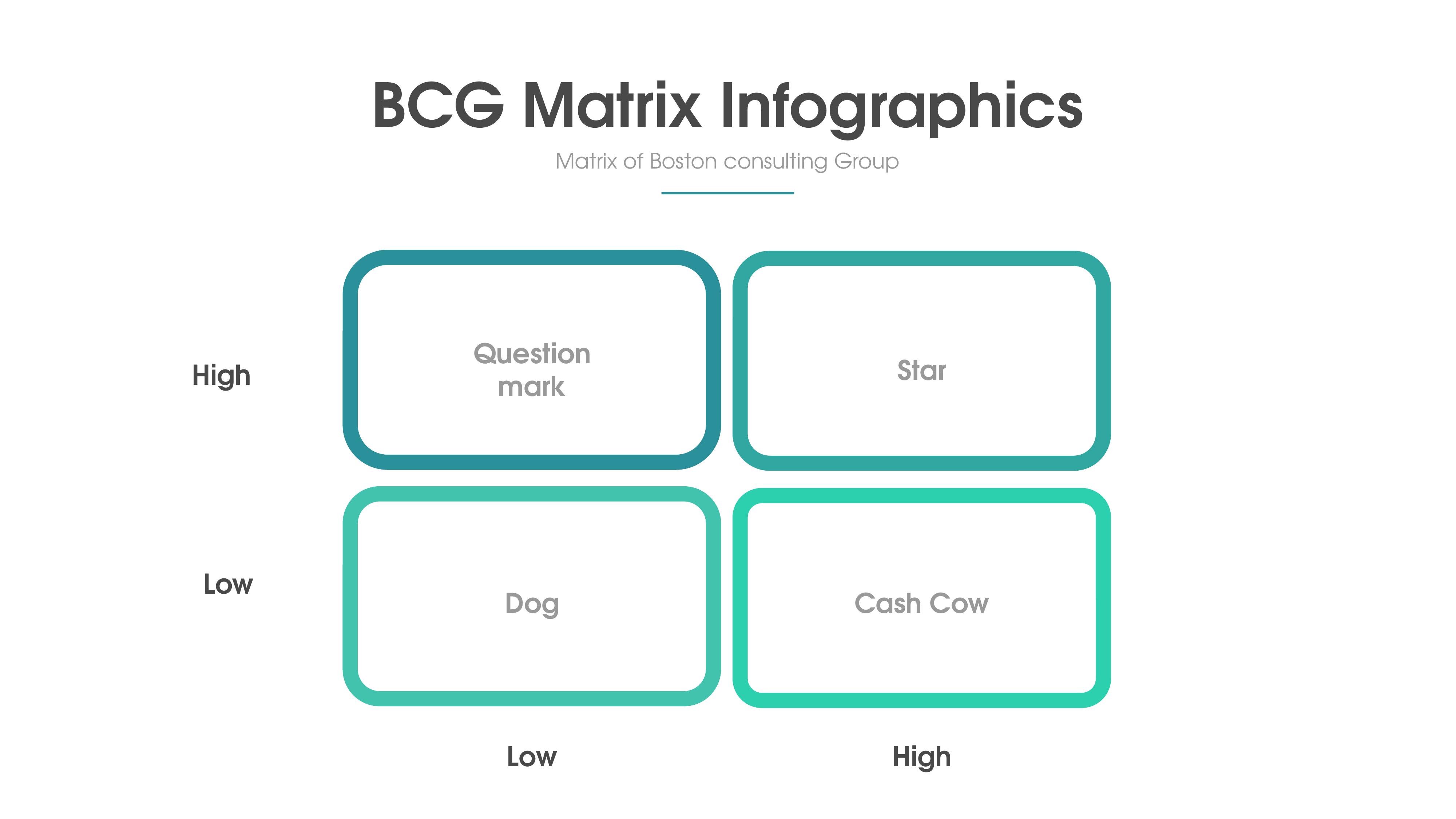

BCG Matrix Infographics
Matrix of Boston consulting Group

Question mark
Star
High

Low
Dog
Cash Cow
Low
High